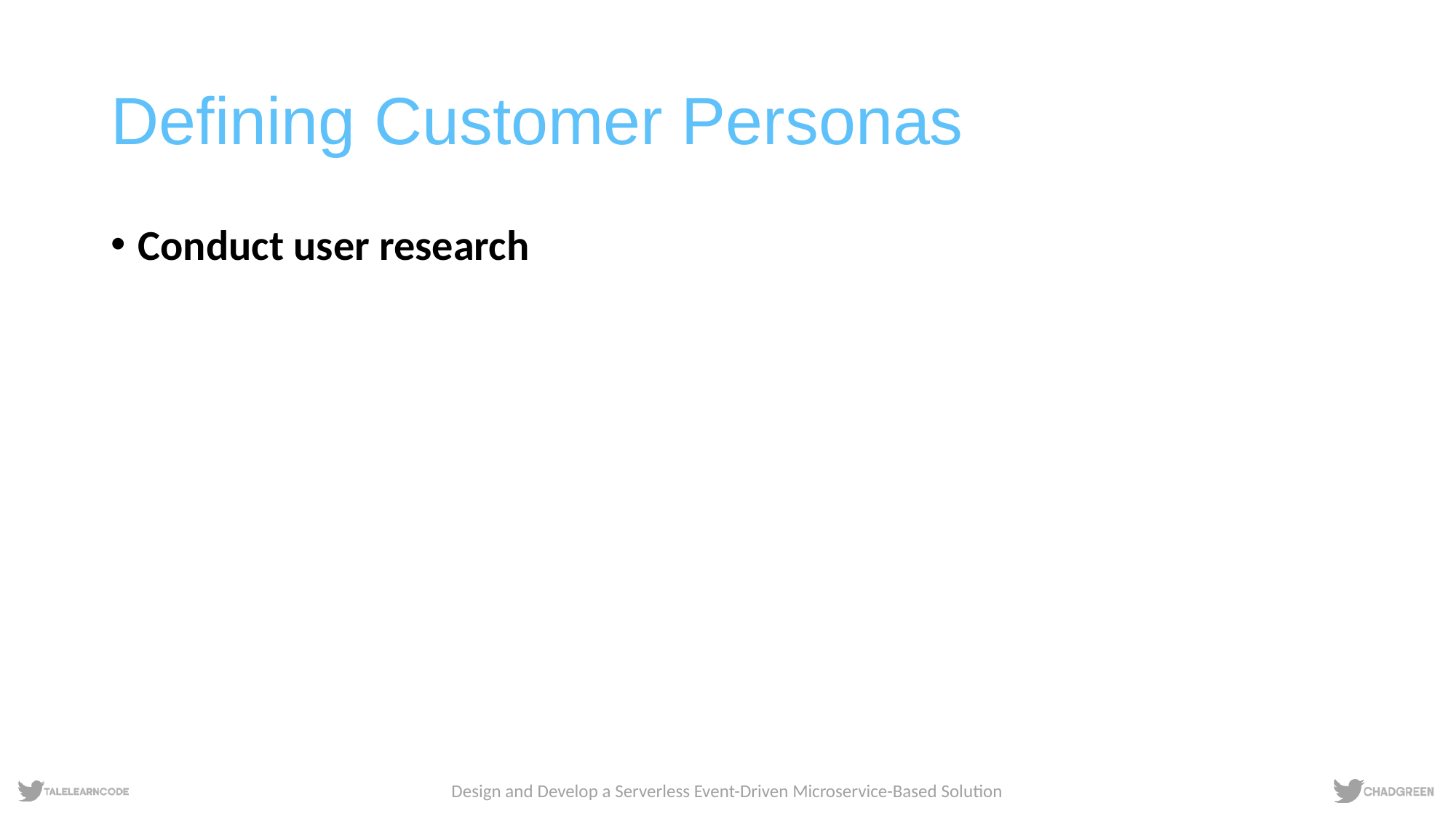

# Defining Customer Personas
Conduct user research